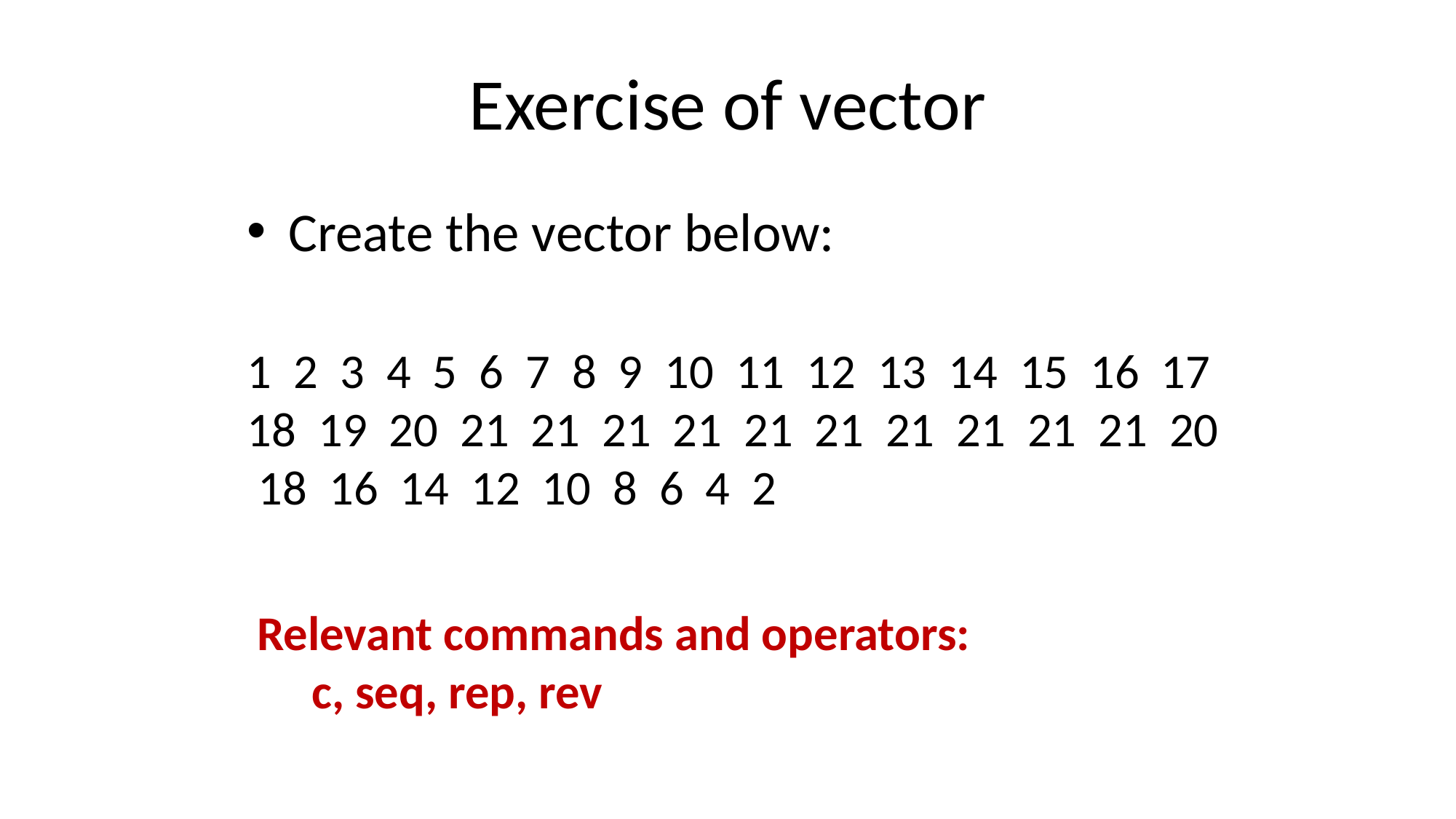

# Exercise of vector
Create the vector below:

1  2  3  4  5  6  7  8  9  10  11  12  13  14  15  16  17  18  19  20  21  21  21  21  21  21  21  21  21  21  20  18  16  14  12  10  8  6  4  2

Relevant commands and operators:
c, seq, rep, rev